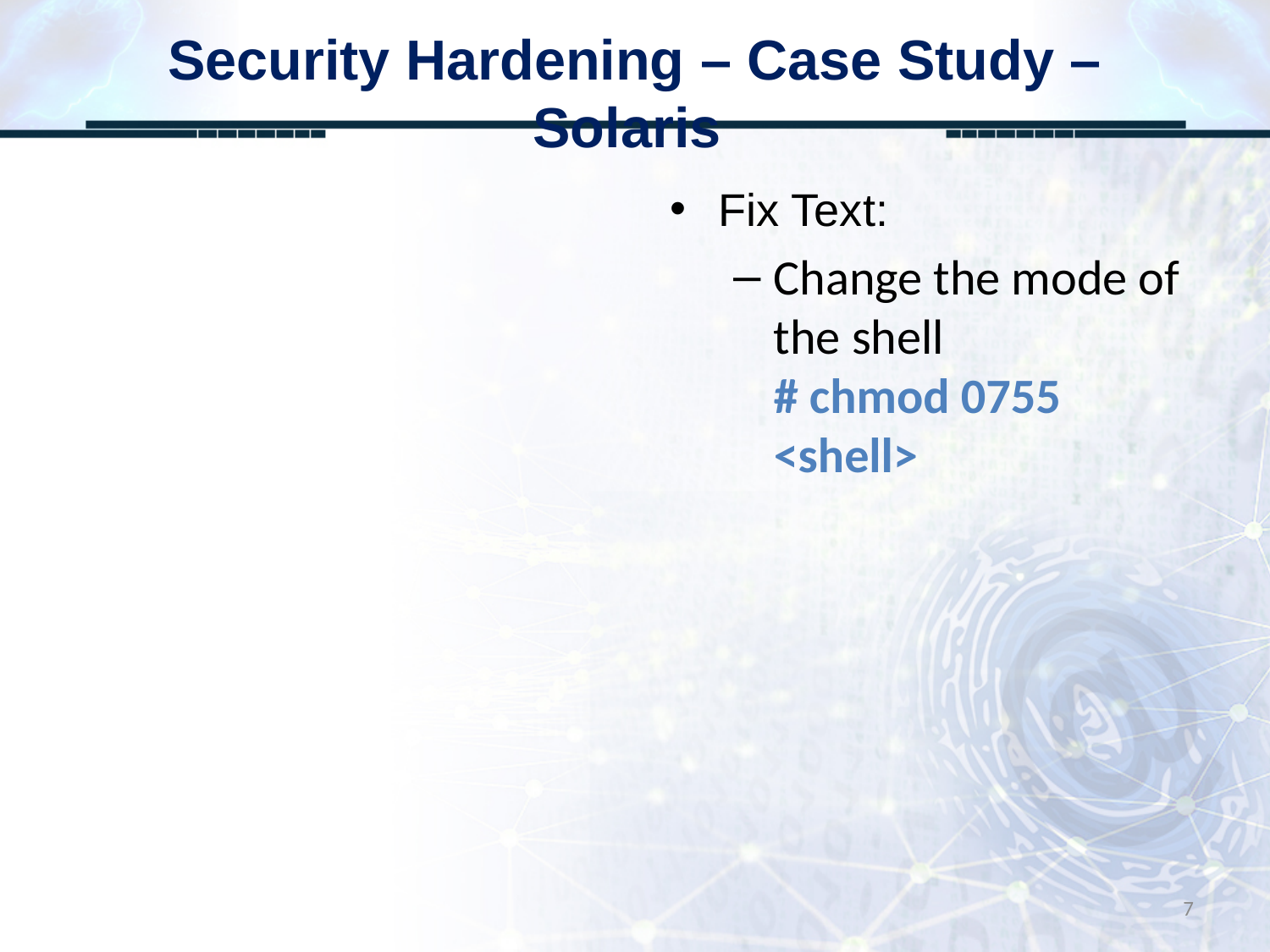

# Security Hardening – Case Study – Solaris
Fix Text:
Change the mode of the shell
# chmod 0755 <shell>
7